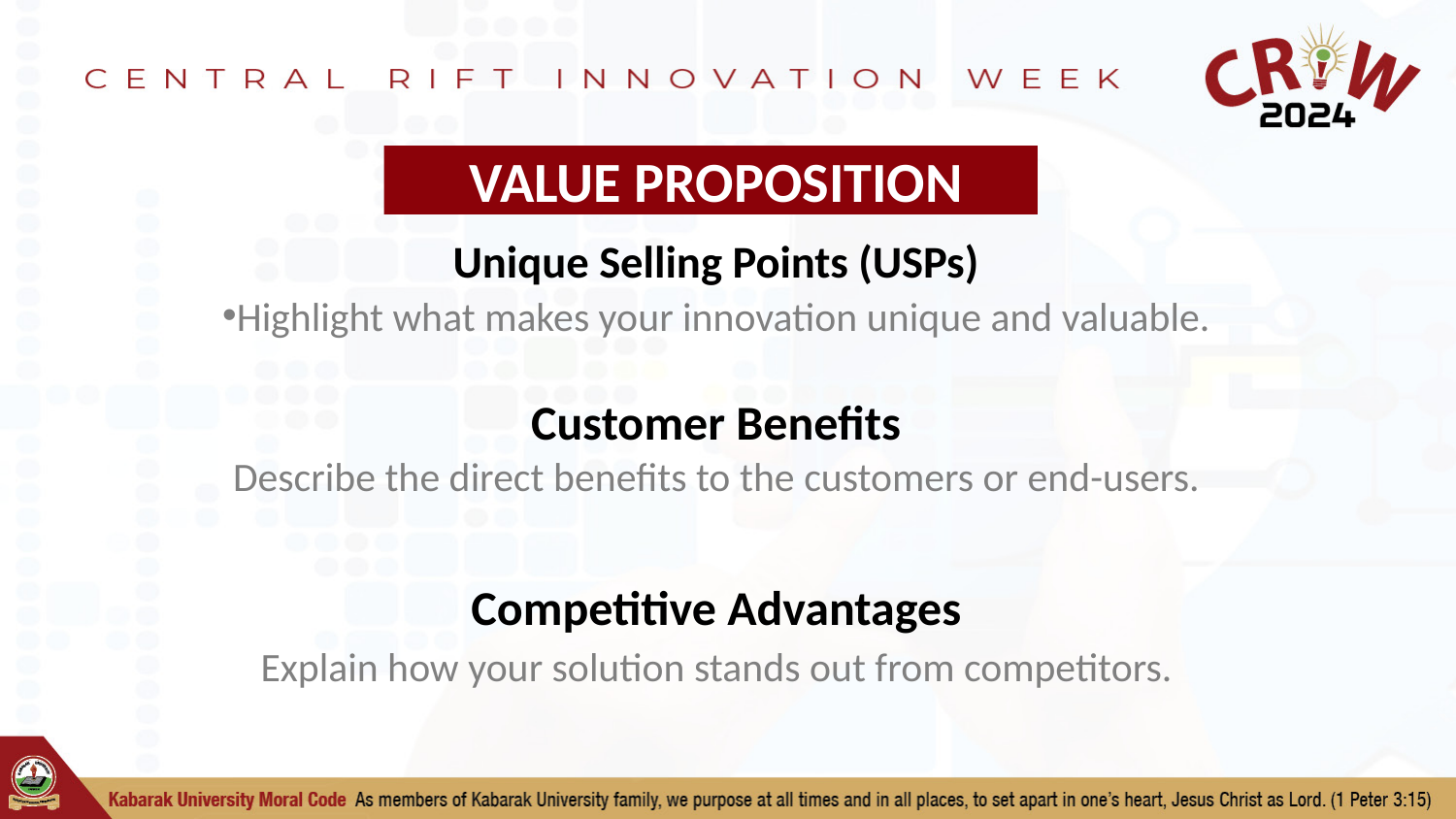

VALUE PROPOSITION

# Unique Selling Points (USPs)
Highlight what makes your innovation unique and valuable.
Customer Benefits
Describe the direct benefits to the customers or end-users.
Competitive Advantages
Explain how your solution stands out from competitors.